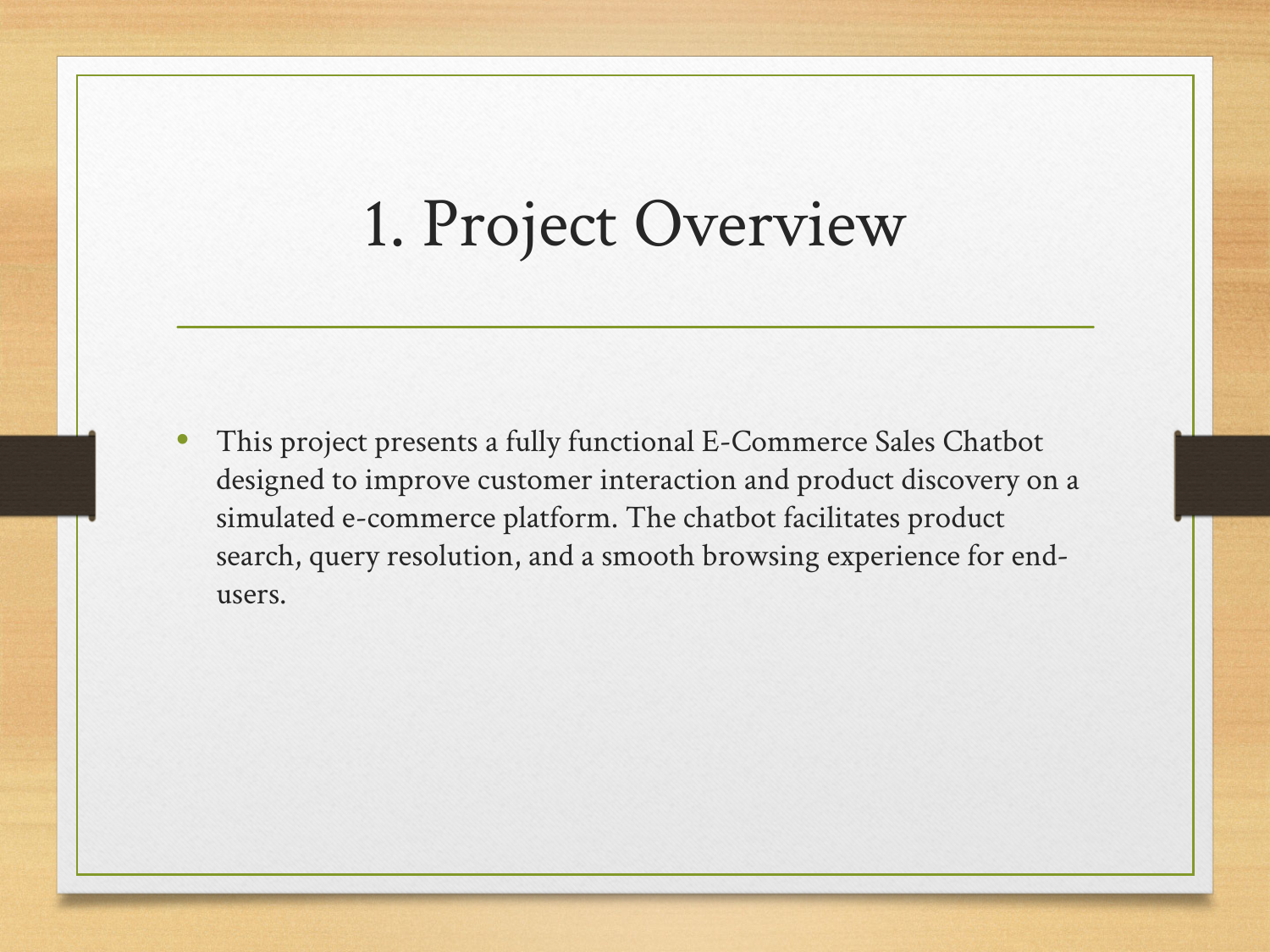

# 1. Project Overview

This project presents a fully functional E-Commerce Sales Chatbot designed to improve customer interaction and product discovery on a simulated e-commerce platform. The chatbot facilitates product search, query resolution, and a smooth browsing experience for end-users.